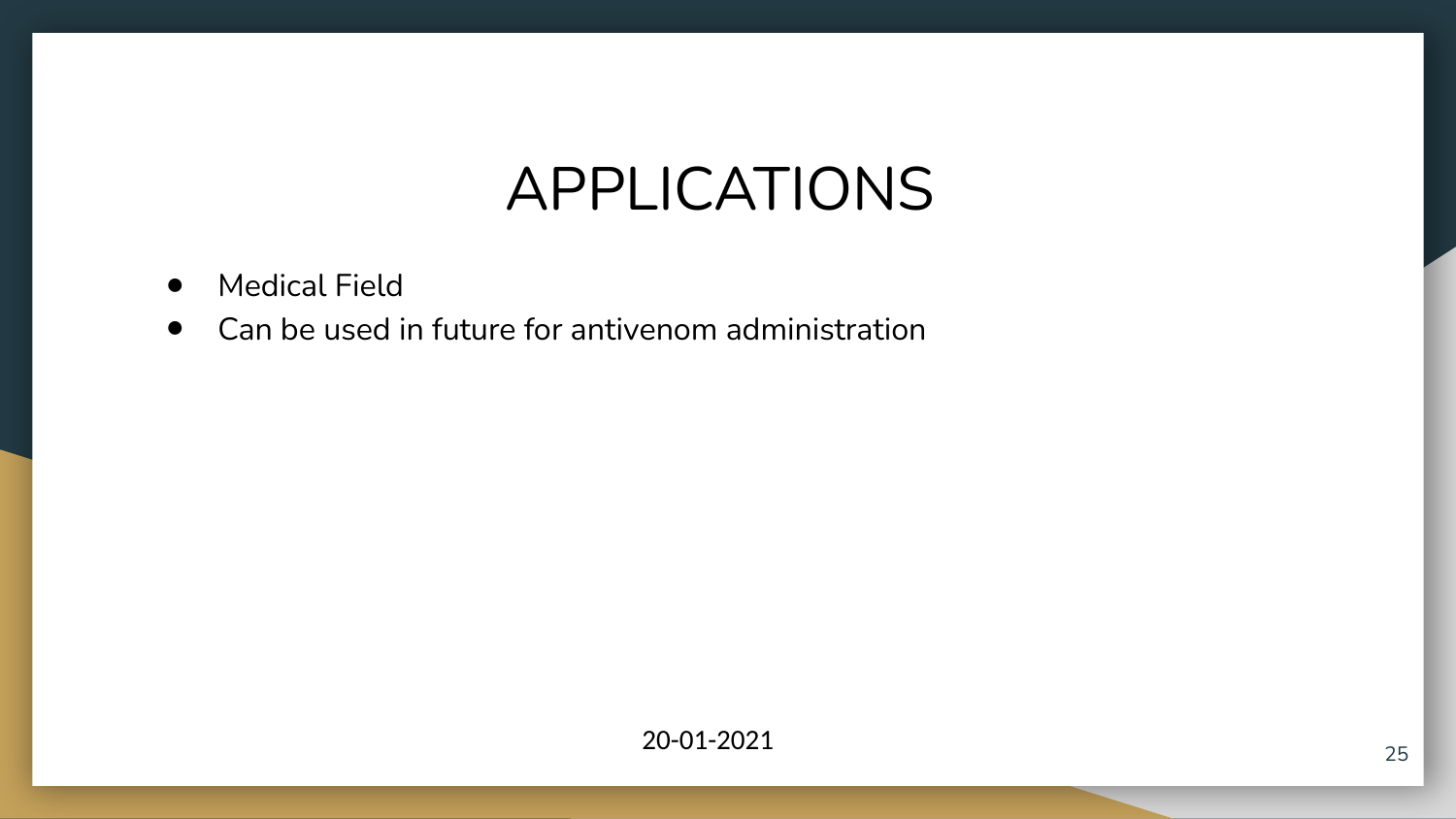

# APPLICATIONS
Medical Field
Can be used in future for antivenom administration

20-01-2021
25